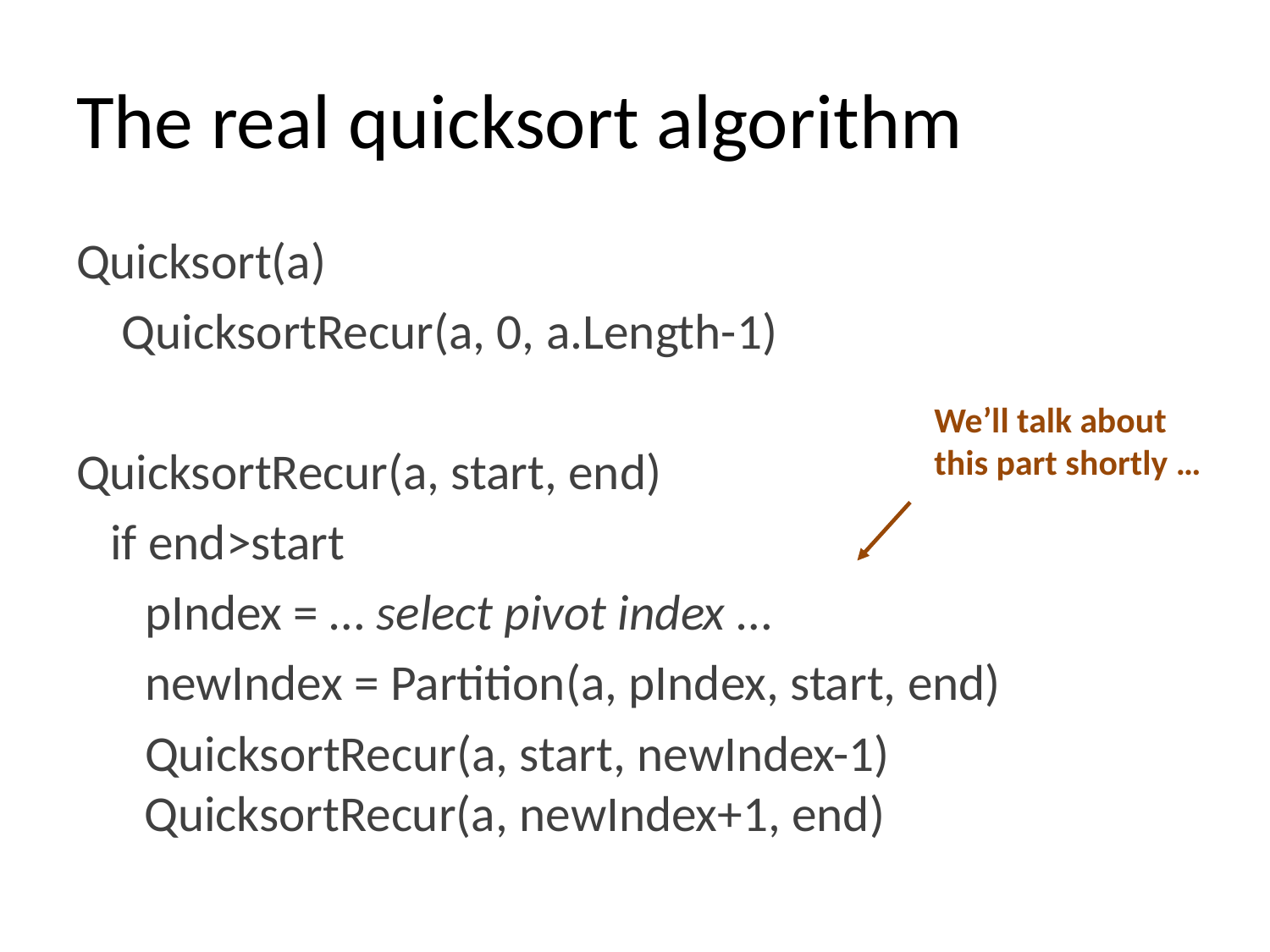

# The real quicksort algorithm
Quicksort(a)
    QuicksortRecur(a, 0, a.Length-1)

QuicksortRecur(a, start, end)
   if end>start
      pIndex = … select pivot index …
      newIndex = Partition(a, pIndex, start, end)
      QuicksortRecur(a, start, newIndex-1)
      QuicksortRecur(a, newIndex+1, end)

We’ll talk about
this part shortly …